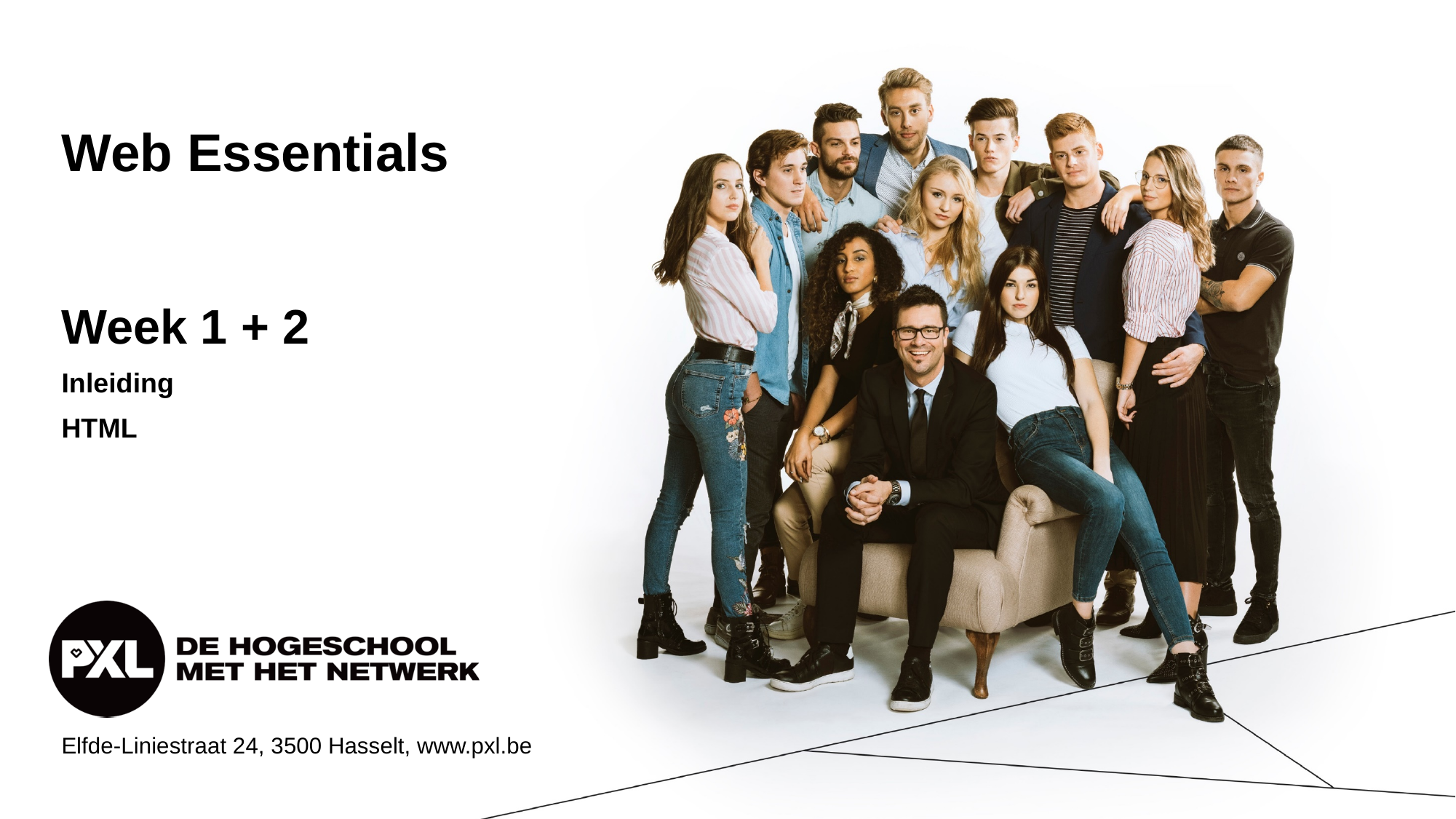

# Web Essentials
Week 1 + 2
Inleiding
HTML